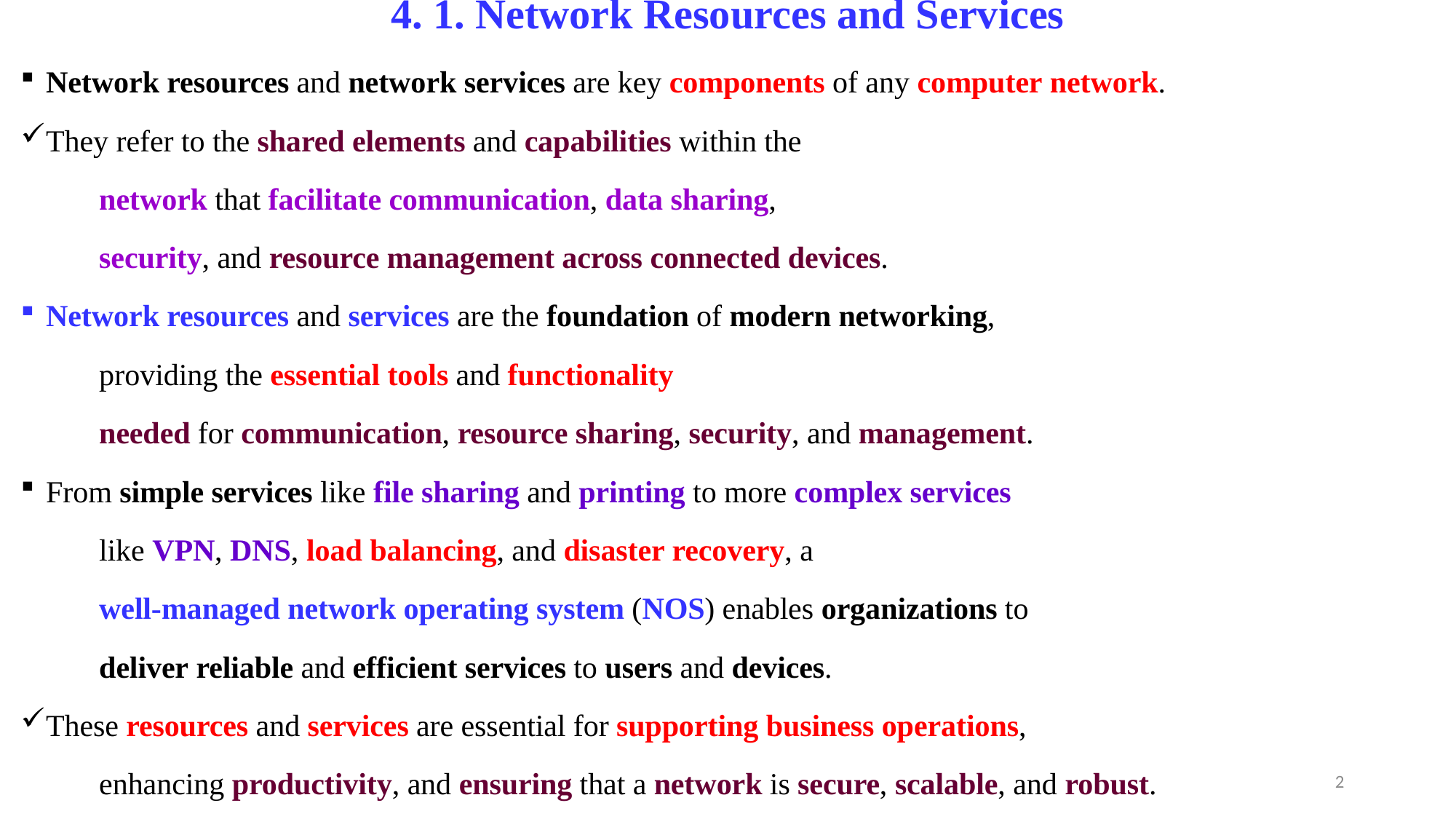

# 4. 1. Network Resources and Services
Network resources and network services are key components of any computer network.
They refer to the shared elements and capabilities within the
		network that facilitate communication, data sharing,
			security, and resource management across connected devices.
Network resources and services are the foundation of modern networking,
			providing the essential tools and functionality
		needed for communication, resource sharing, security, and management.
From simple services like file sharing and printing to more complex services
		like VPN, DNS, load balancing, and disaster recovery, a
			well-managed network operating system (NOS) enables organizations to
					deliver reliable and efficient services to users and devices.
These resources and services are essential for supporting business operations,
		enhancing productivity, and ensuring that a network is secure, scalable, and robust.

2